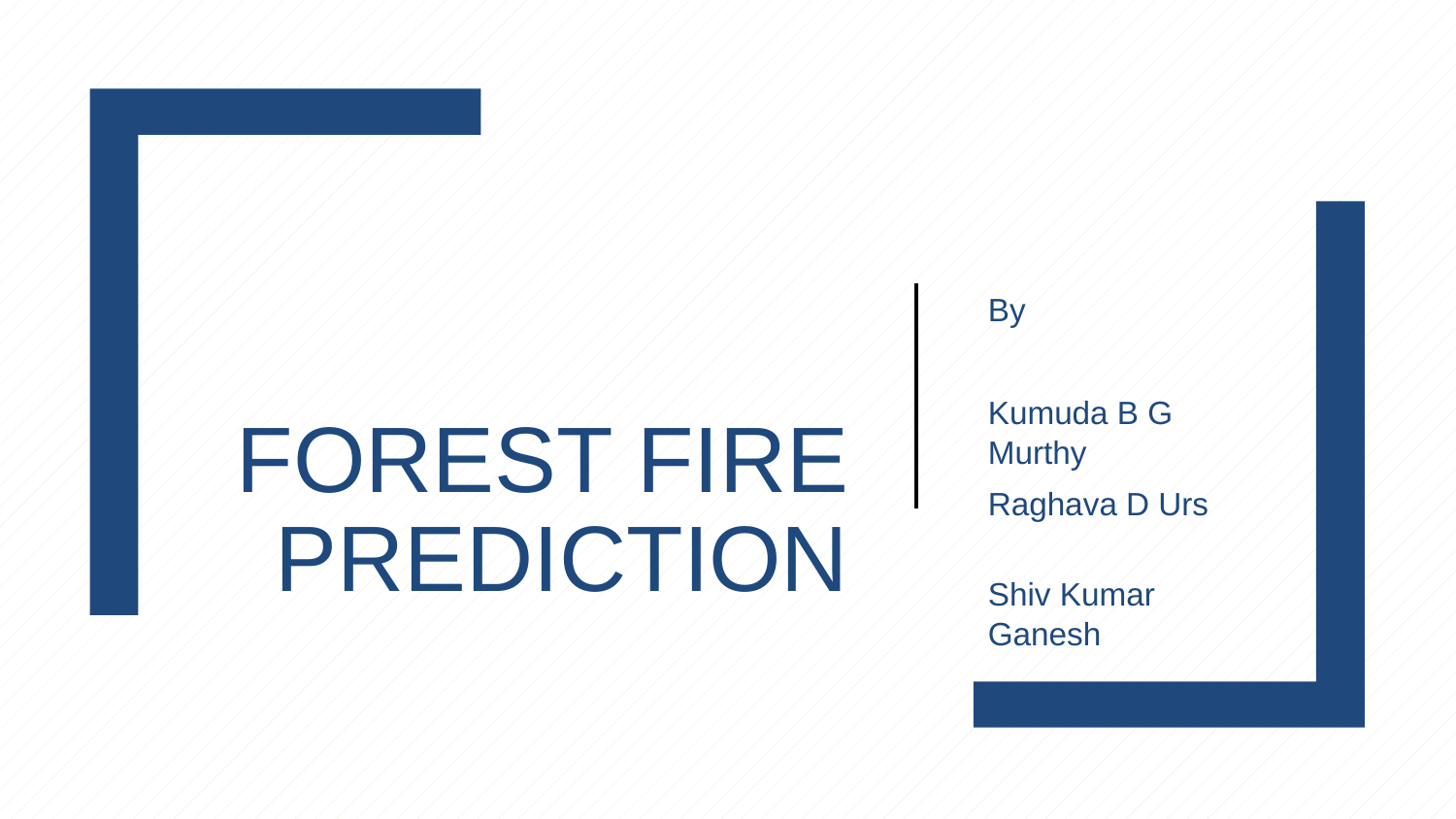

# Forest Fire Prediction
By

Kumuda B G Murthy
Raghava D Urs
Shiv Kumar Ganesh